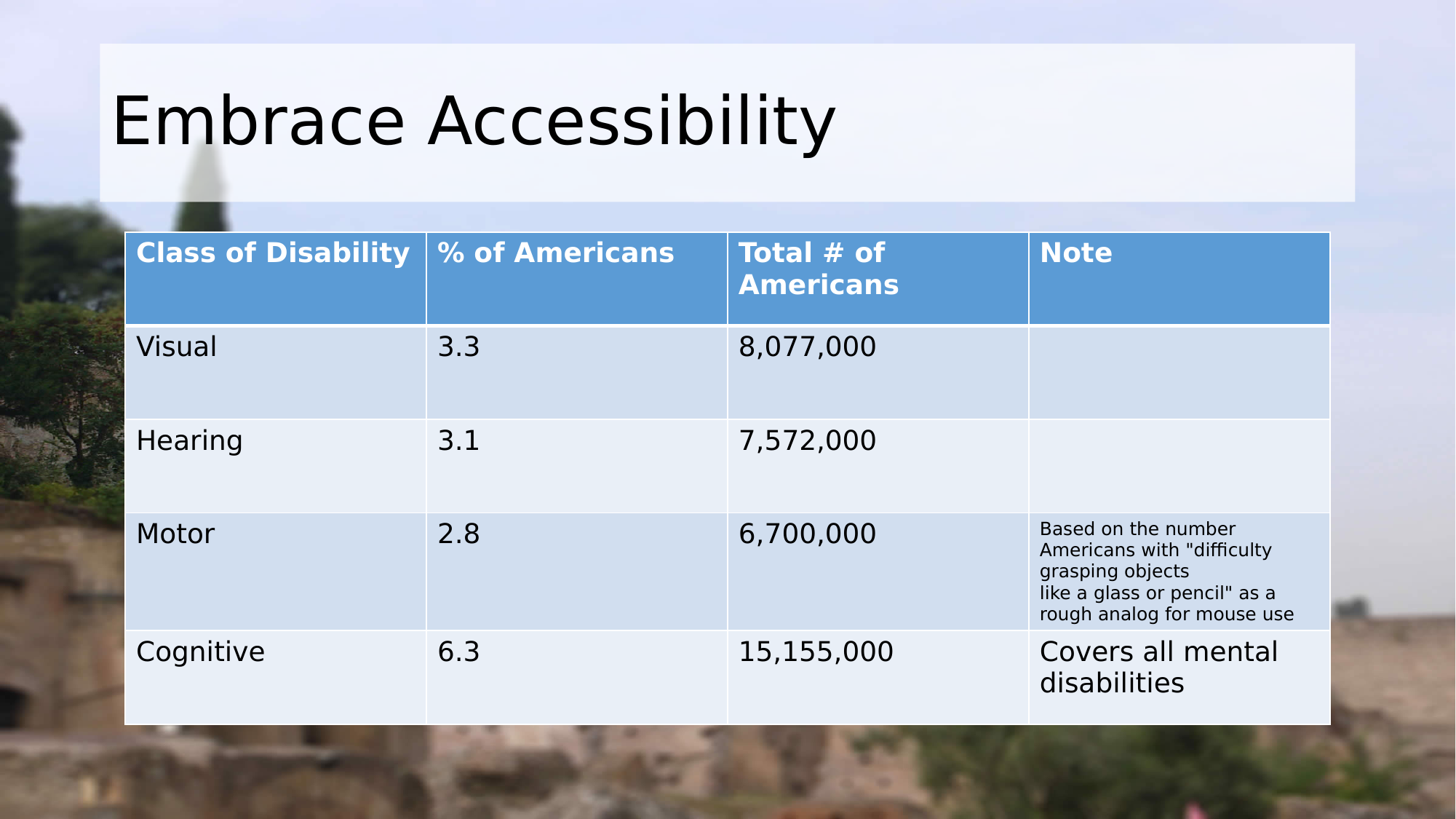

# Embrace Accessibility

| Class of Disability | % of Americans | Total # of Americans | Note |
| --- | --- | --- | --- |
| Visual | 3.3 | 8,077,000 |  |
| Hearing | 3.1 | 7,572,000 |  |
| Motor | 2.8 | 6,700,000 | Based on the number Americans with "difficulty grasping objects like a glass or pencil" as a rough analog for mouse use |
| Cognitive | 6.3 | 15,155,000 | Covers all mental disabilities |